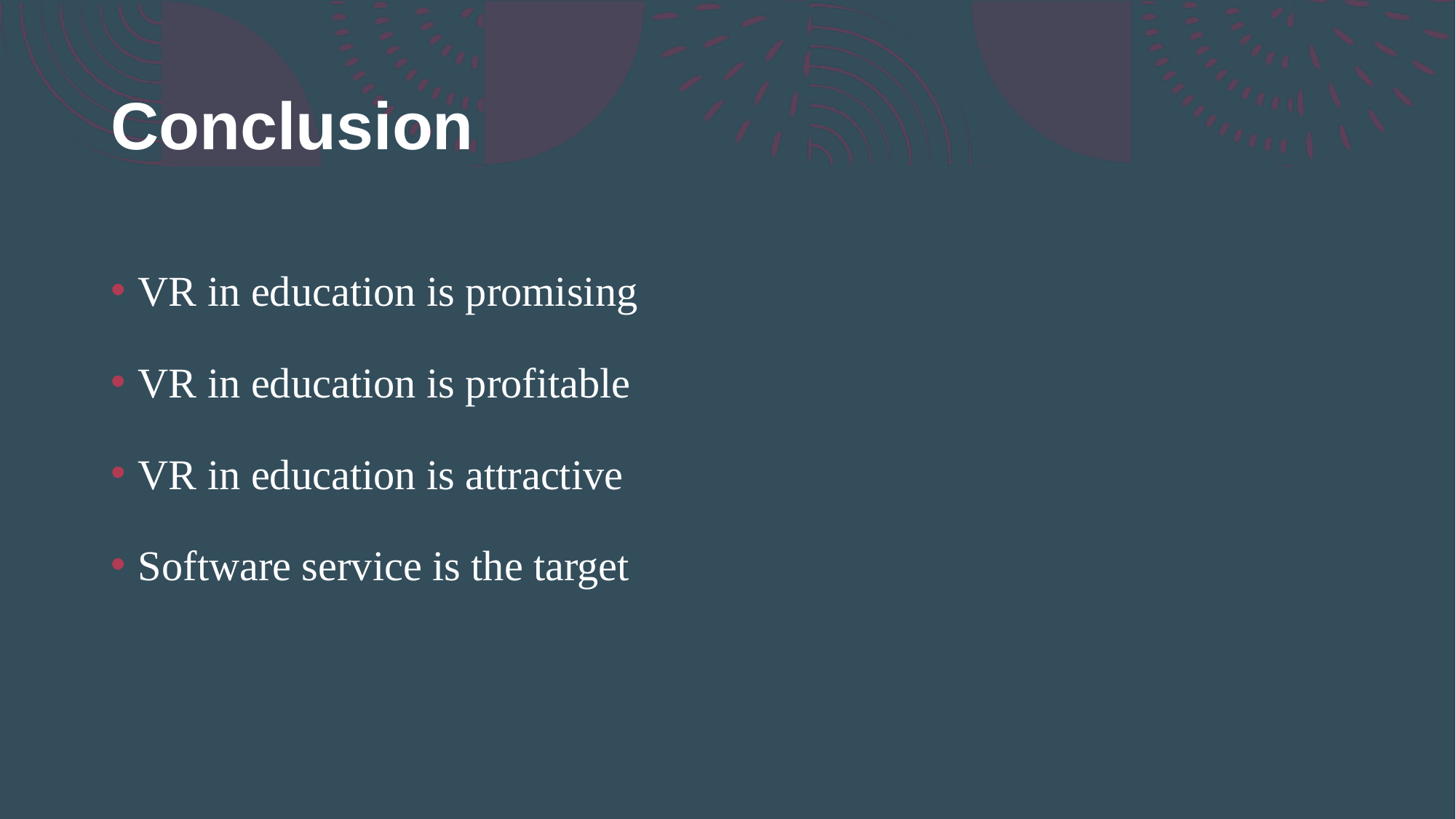

# Conclusion
VR in education is promising
VR in education is profitable
VR in education is attractive
Software service is the target